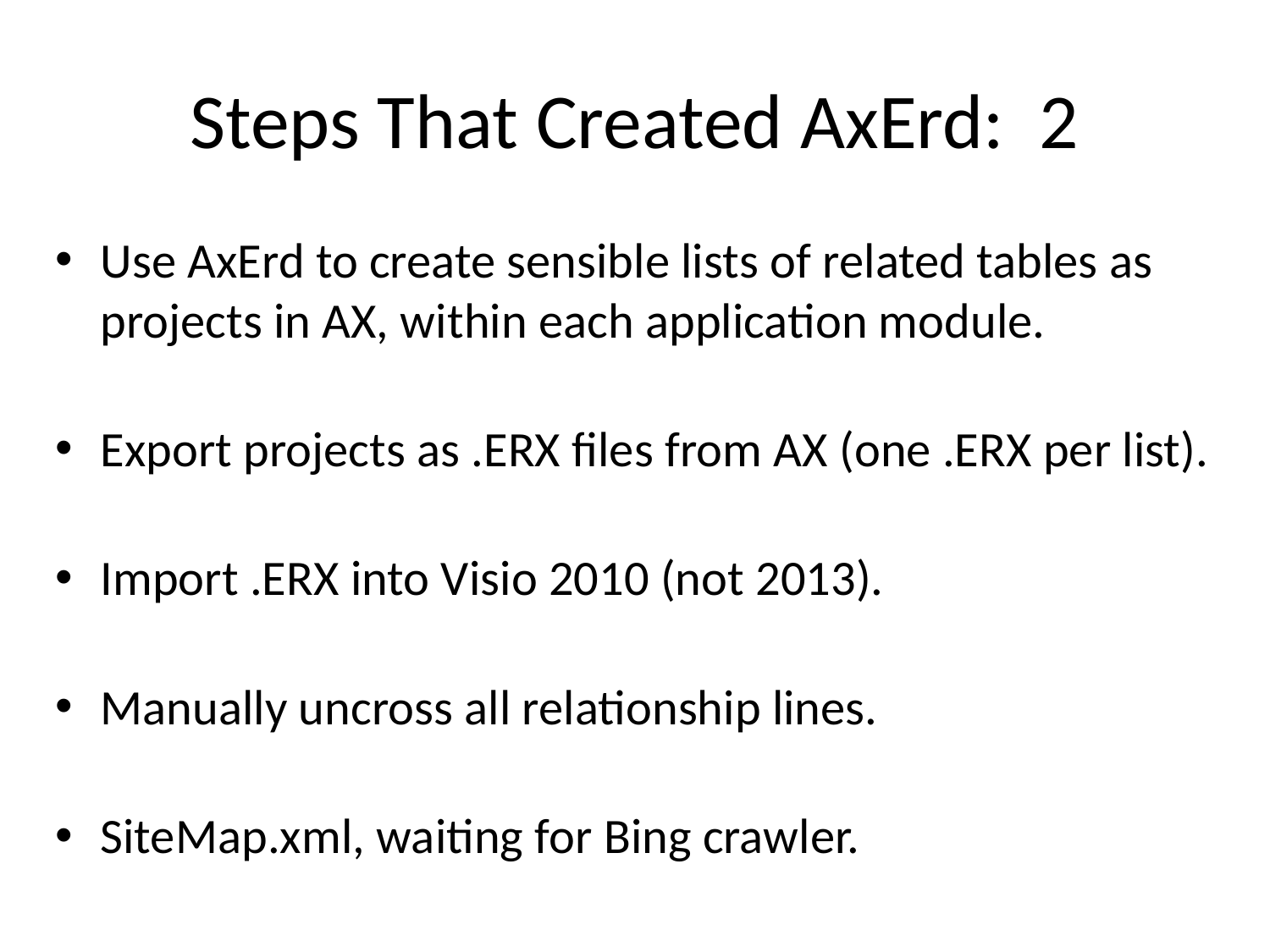

# Steps That Created AxErd:  2
Use AxErd to create sensible lists of related tables as projects in AX, within each application module.
Export projects as .ERX files from AX (one .ERX per list).
Import .ERX into Visio 2010 (not 2013).
Manually uncross all relationship lines.
SiteMap.xml, waiting for Bing crawler.